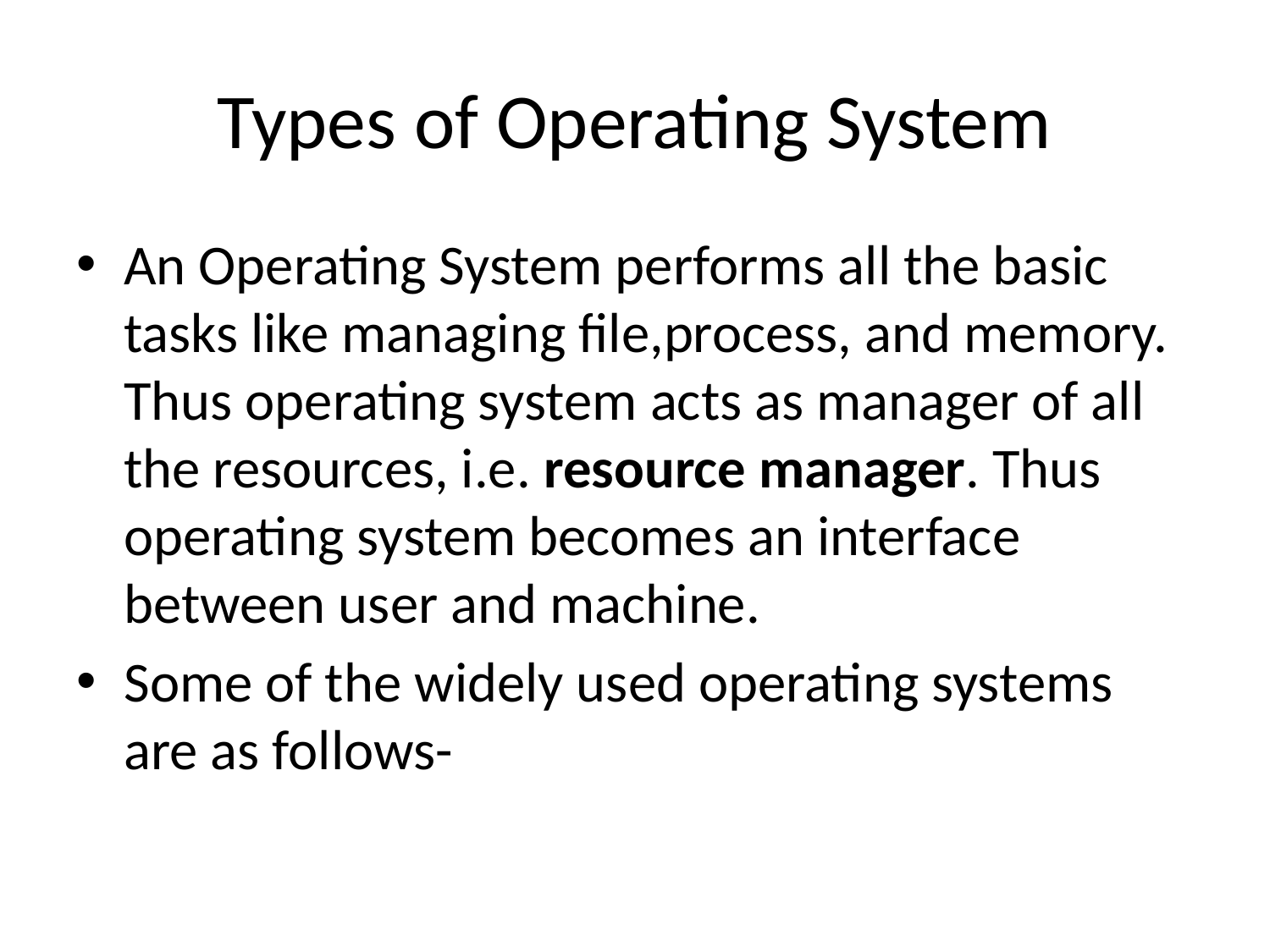

# Types of Operating System
An Operating System performs all the basic tasks like managing file,process, and memory. Thus operating system acts as manager of all the resources, i.e. resource manager. Thus operating system becomes an interface between user and machine.
Some of the widely used operating systems are as follows-